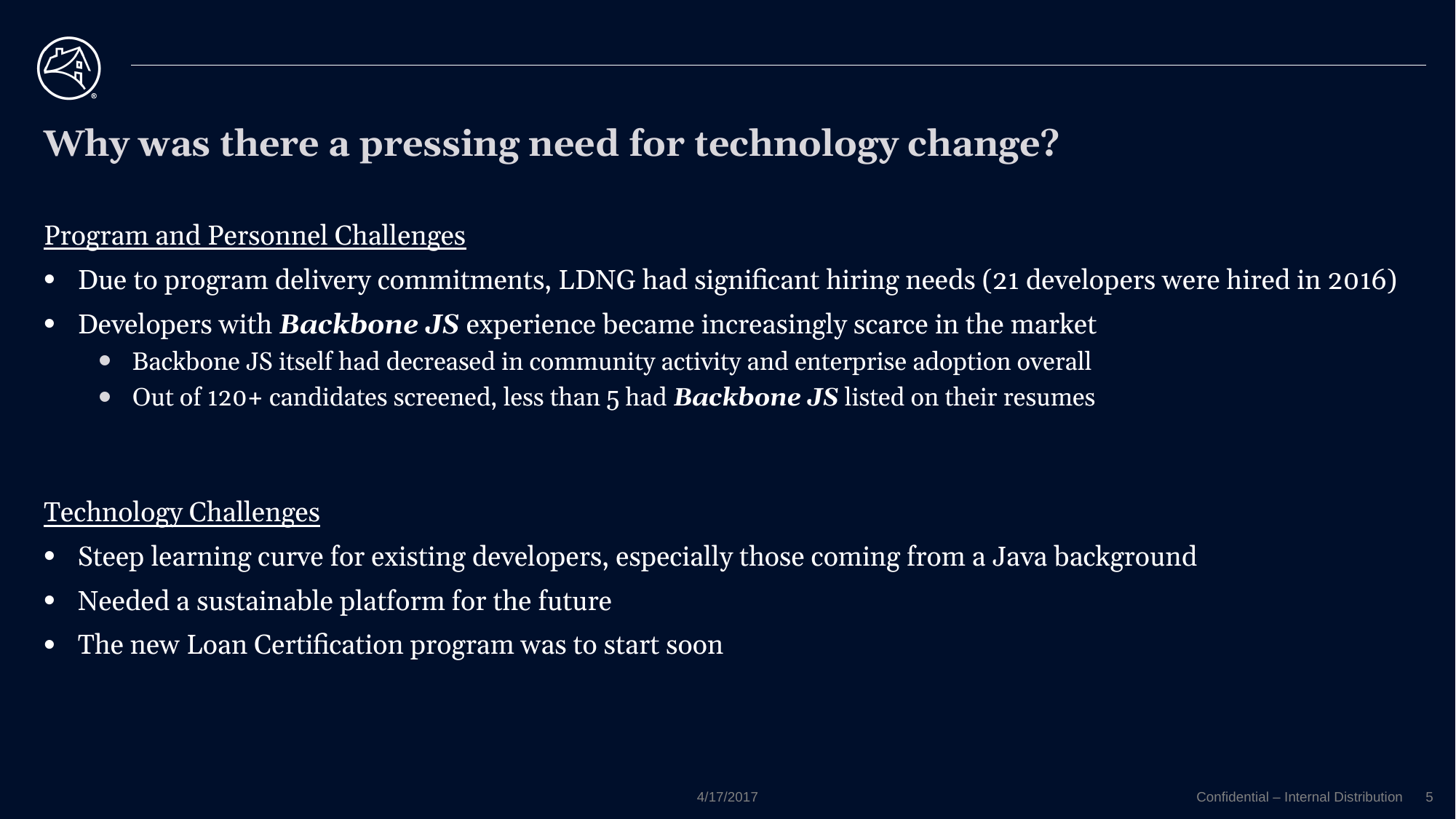

# Why was there a pressing need for technology change?
Program and Personnel Challenges
Due to program delivery commitments, LDNG had significant hiring needs (21 developers were hired in 2016)
Developers with Backbone JS experience became increasingly scarce in the market
Backbone JS itself had decreased in community activity and enterprise adoption overall
Out of 120+ candidates screened, less than 5 had Backbone JS listed on their resumes

Technology Challenges
Steep learning curve for existing developers, especially those coming from a Java background
Needed a sustainable platform for the future
The new Loan Certification program was to start soon